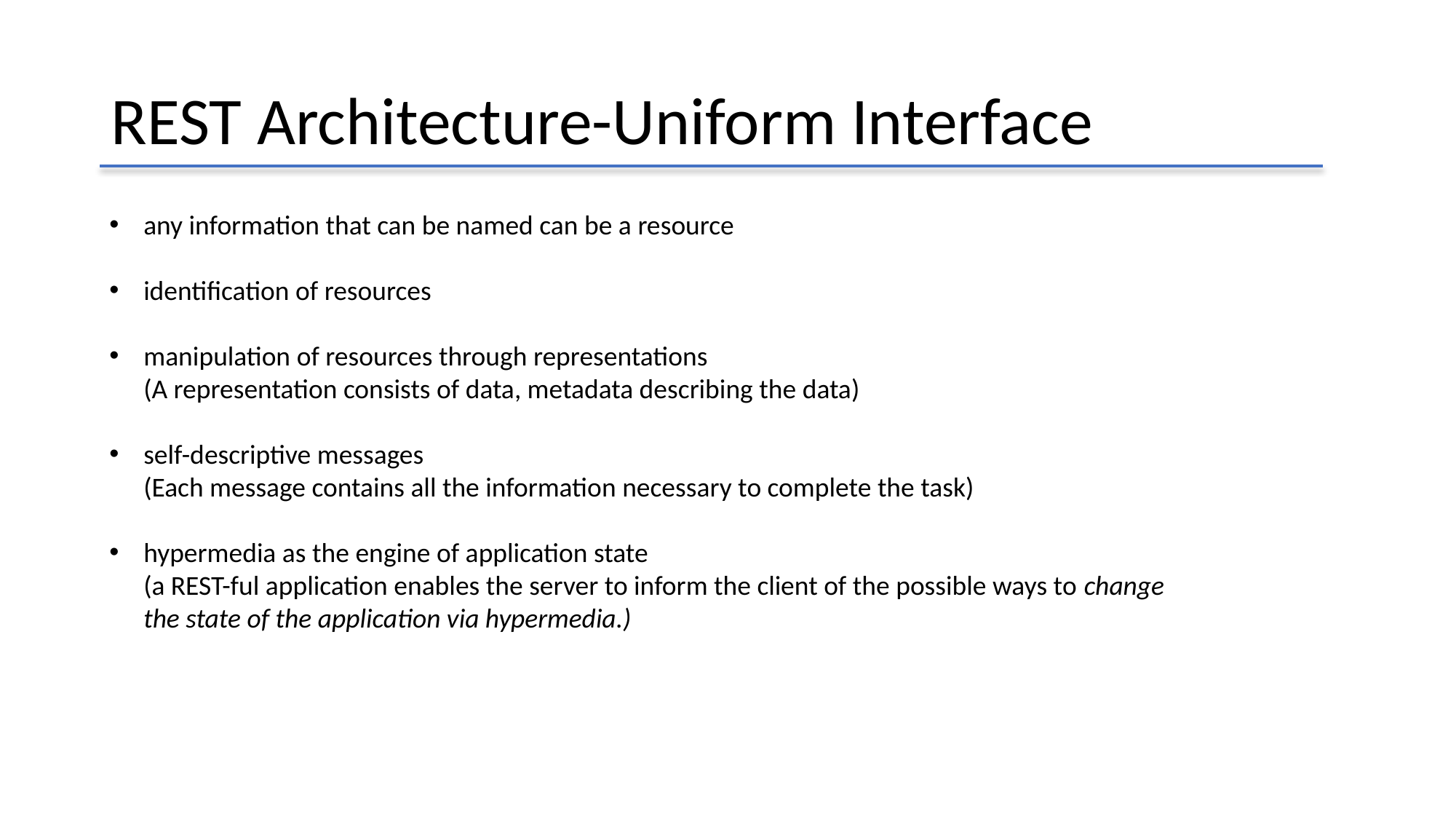

# REST Architecture-Uniform Interface
any information that can be named can be a resource
identification of resources
manipulation of resources through representations
(A representation consists of data, metadata describing the data)
self-descriptive messages
(Each message contains all the information necessary to complete the task)
hypermedia as the engine of application state
(a REST-ful application enables the server to inform the client of the possible ways to change the state of the application via hypermedia.)